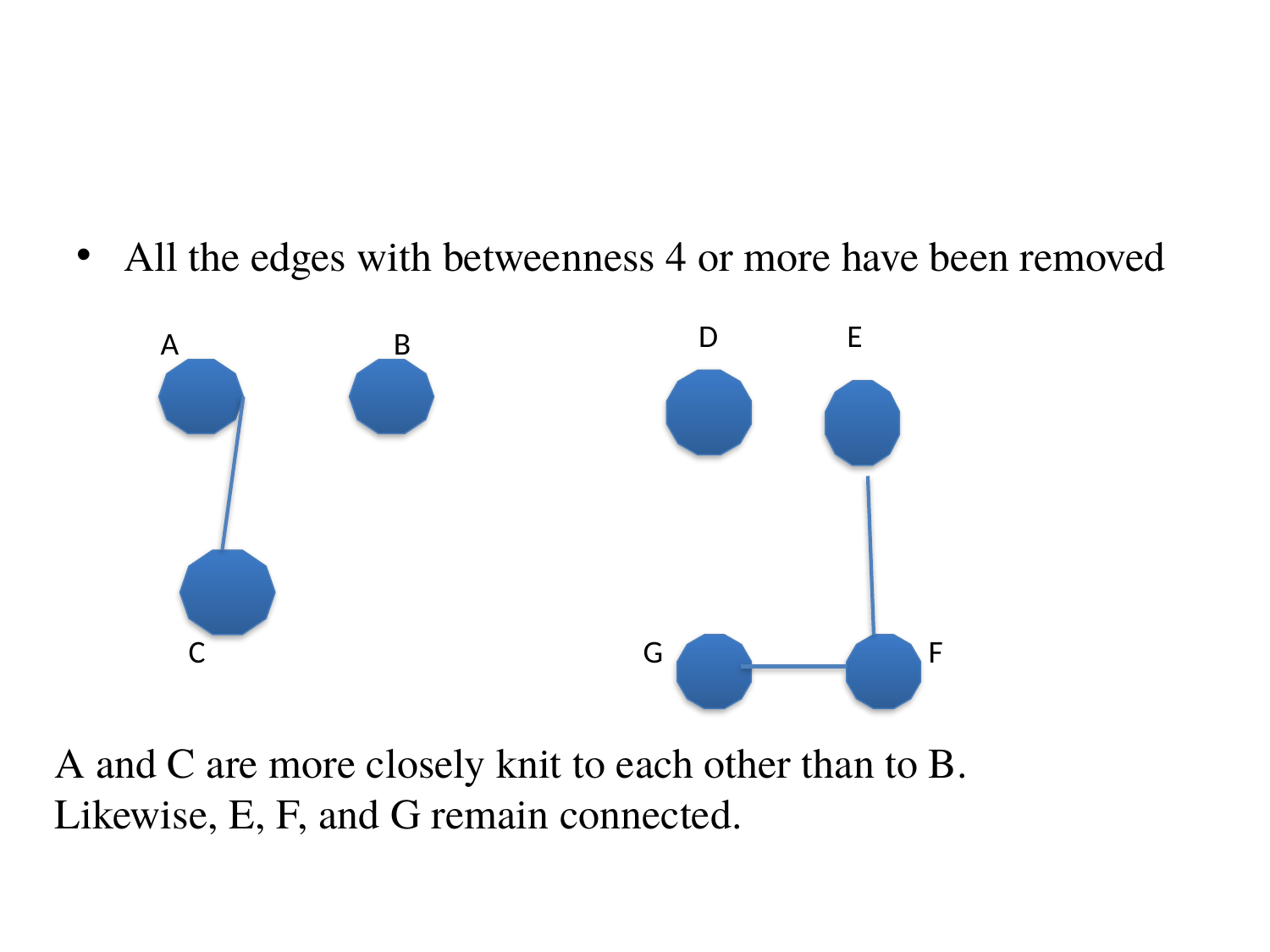

#
All the edges with betweenness 4 or more have been removed
                                                 D                  E

           C                                                             G                                     F
A
B

A and C are more closely knit to each other than to B.
Likewise, E, F, and G remain connected.